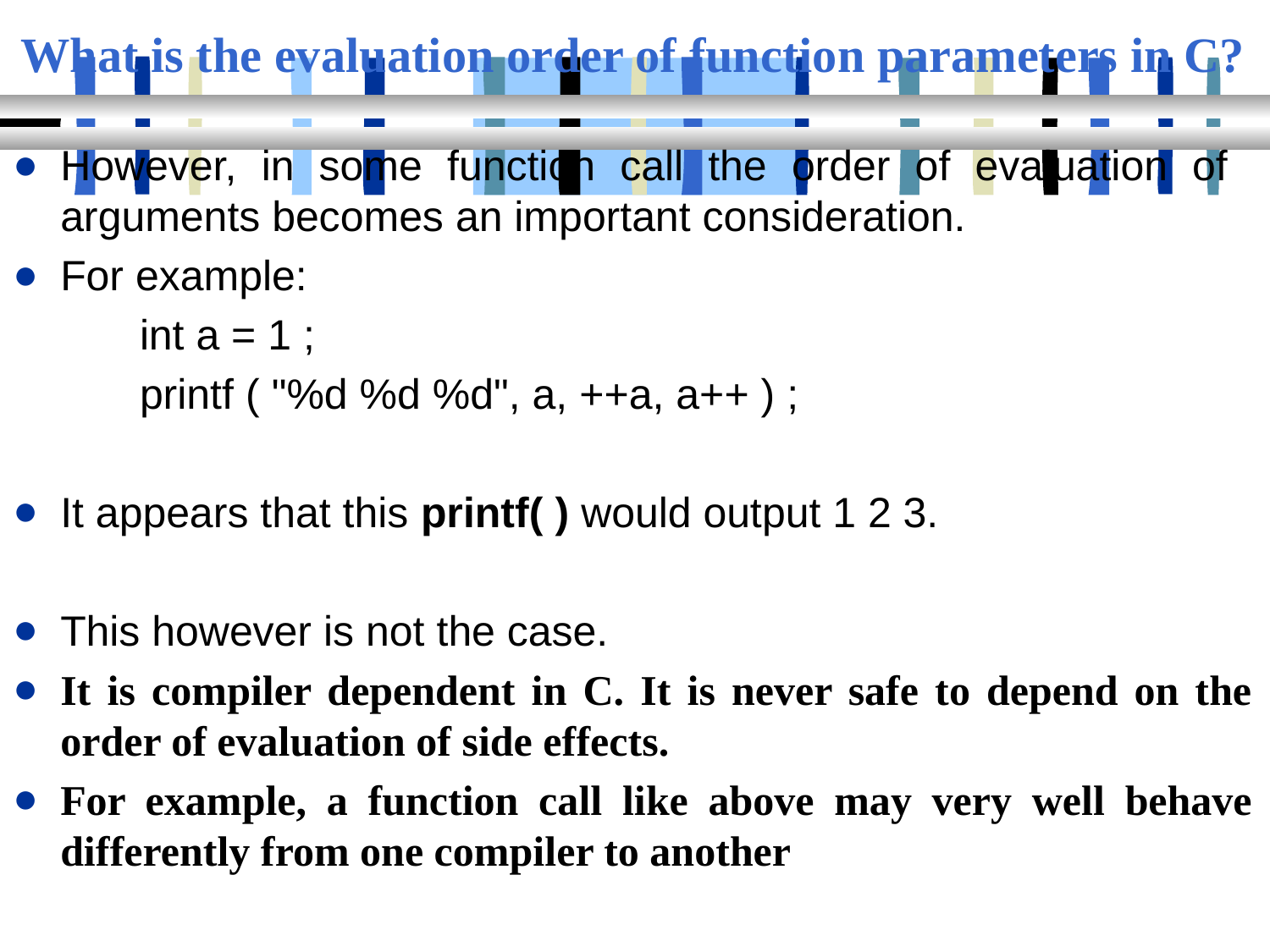

# What is the evaluation order of function parameters in C?
However, in some function call the order of evaluation of  arguments becomes an important consideration.
For example:
	int a = 1 ;
	printf ( "%d %d %d", a, ++a, a++ ) ;

It appears that this printf( ) would output 1 2 3.

This however is not the case.
It is compiler dependent in C. It is never safe to depend on the order of evaluation of side effects.
For example, a function call like above may very well behave differently from one compiler to another